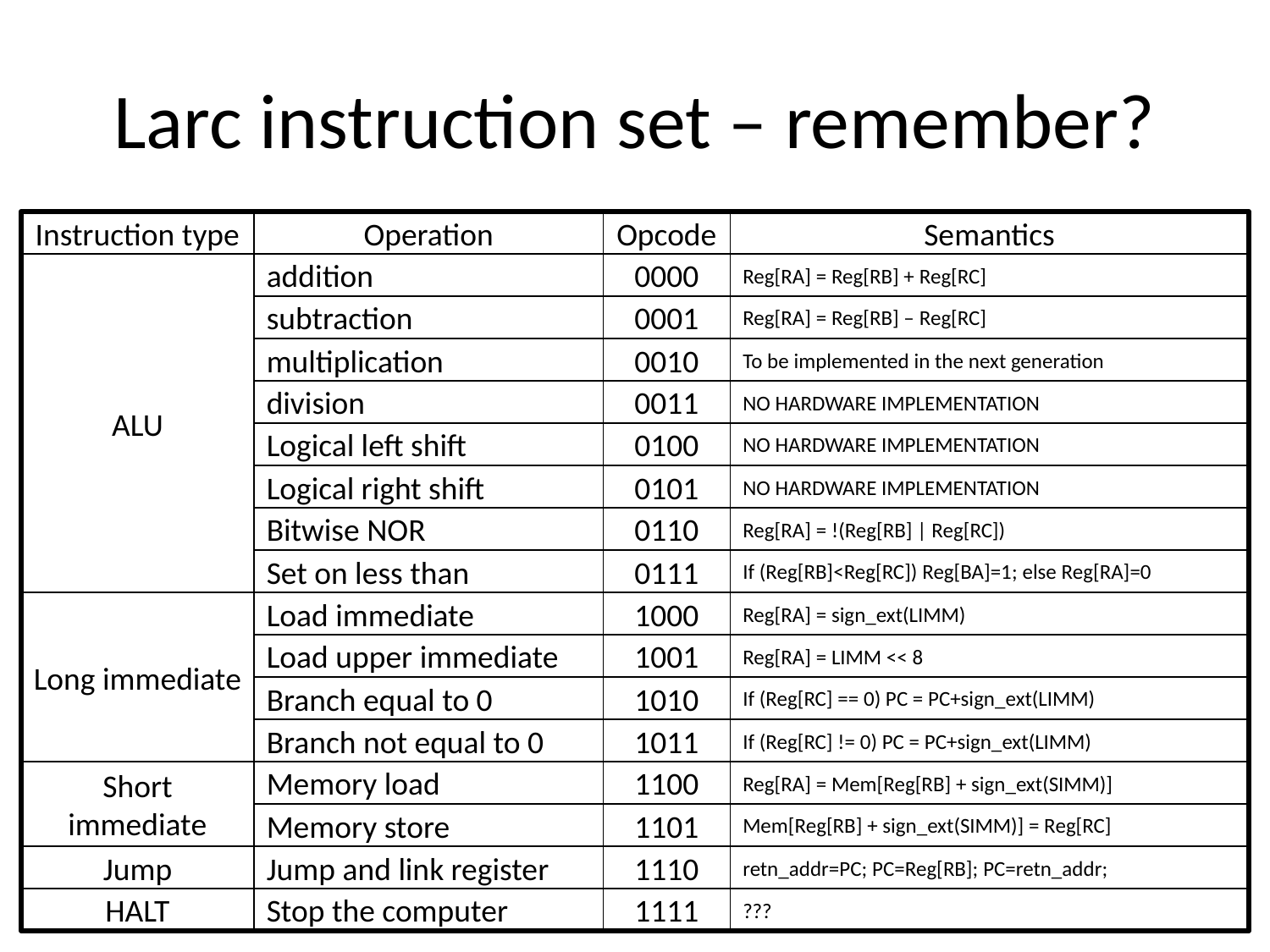

# Larc instruction set – remember?
Instruction type

Operation
Opcode
Semantics
ALU
addition
0000
Reg[RA] = Reg[RB] + Reg[RC]
subtraction
0001
Reg[RA] = Reg[RB] – Reg[RC]
multiplication
0010
To be implemented in the next generation
division
0011
NO HARDWARE IMPLEMENTATION
Logical left shift
0100
NO HARDWARE IMPLEMENTATION
Logical right shift
0101
NO HARDWARE IMPLEMENTATION
Bitwise NOR
0110
Reg[RA] = !(Reg[RB] | Reg[RC])
Set on less than
0111
If (Reg[RB]<Reg[RC]) Reg[BA]=1; else Reg[RA]=0
Long immediate
Load immediate
1000
Reg[RA] = sign_ext(LIMM)
Load upper immediate
1001
Reg[RA] = LIMM << 8
Branch equal to 0
1010
If (Reg[RC] == 0) PC = PC+sign_ext(LIMM)
Branch not equal to 0
1011
If (Reg[RC] != 0) PC = PC+sign_ext(LIMM)
Short immediate
Memory load
1100
Reg[RA] = Mem[Reg[RB] + sign_ext(SIMM)]
Memory store
1101
Mem[Reg[RB] + sign_ext(SIMM)] = Reg[RC]
Jump
Jump and link register
1110
retn_addr=PC; PC=Reg[RB]; PC=retn_addr;
HALT
Stop the computer
1111
???